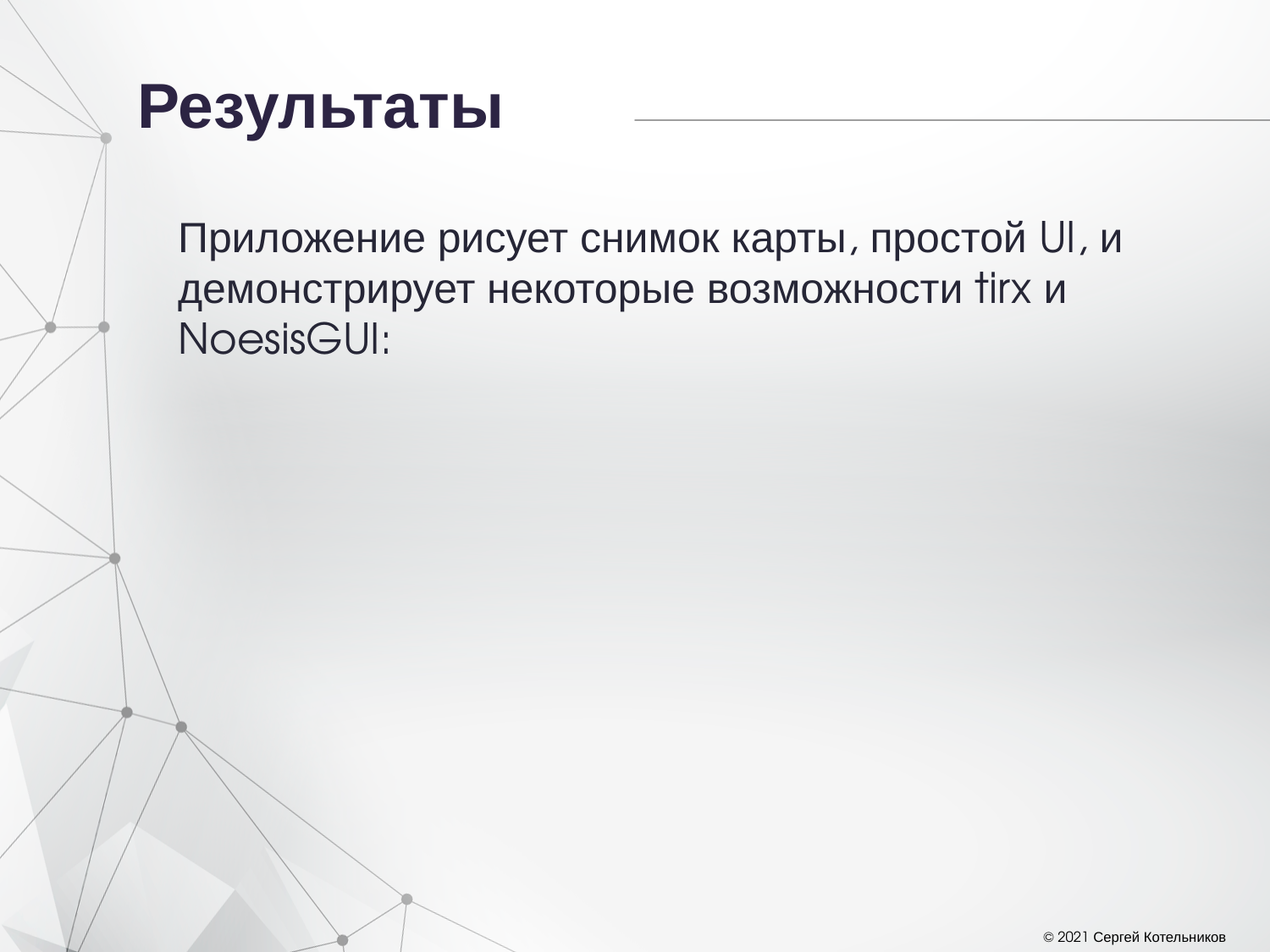

# Результаты
Приложение рисует снимок карты, простой UI, и демонстрирует некоторые возможности tirx и NoesisGUI:

© 2021 Сергей Котельников